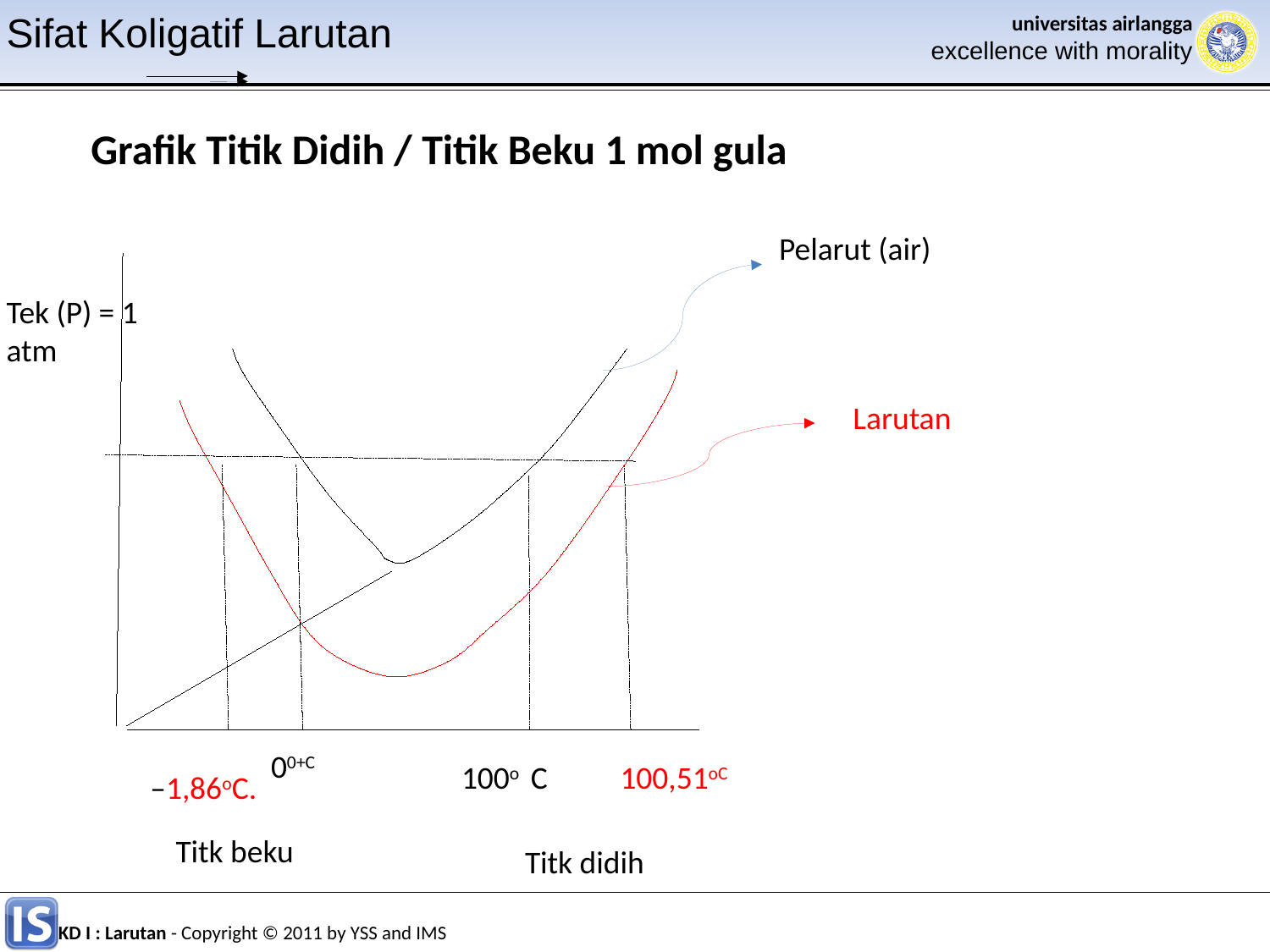

Sifat Koligatif Larutan

Grafik Titik Didih / Titik Beku 1 mol gula
Pelarut (air)

Tek (P) = 1 atm

Larutan

00+C
100o  C
100,51oC
–1,86oC.
Titk beku
Titk didih
15